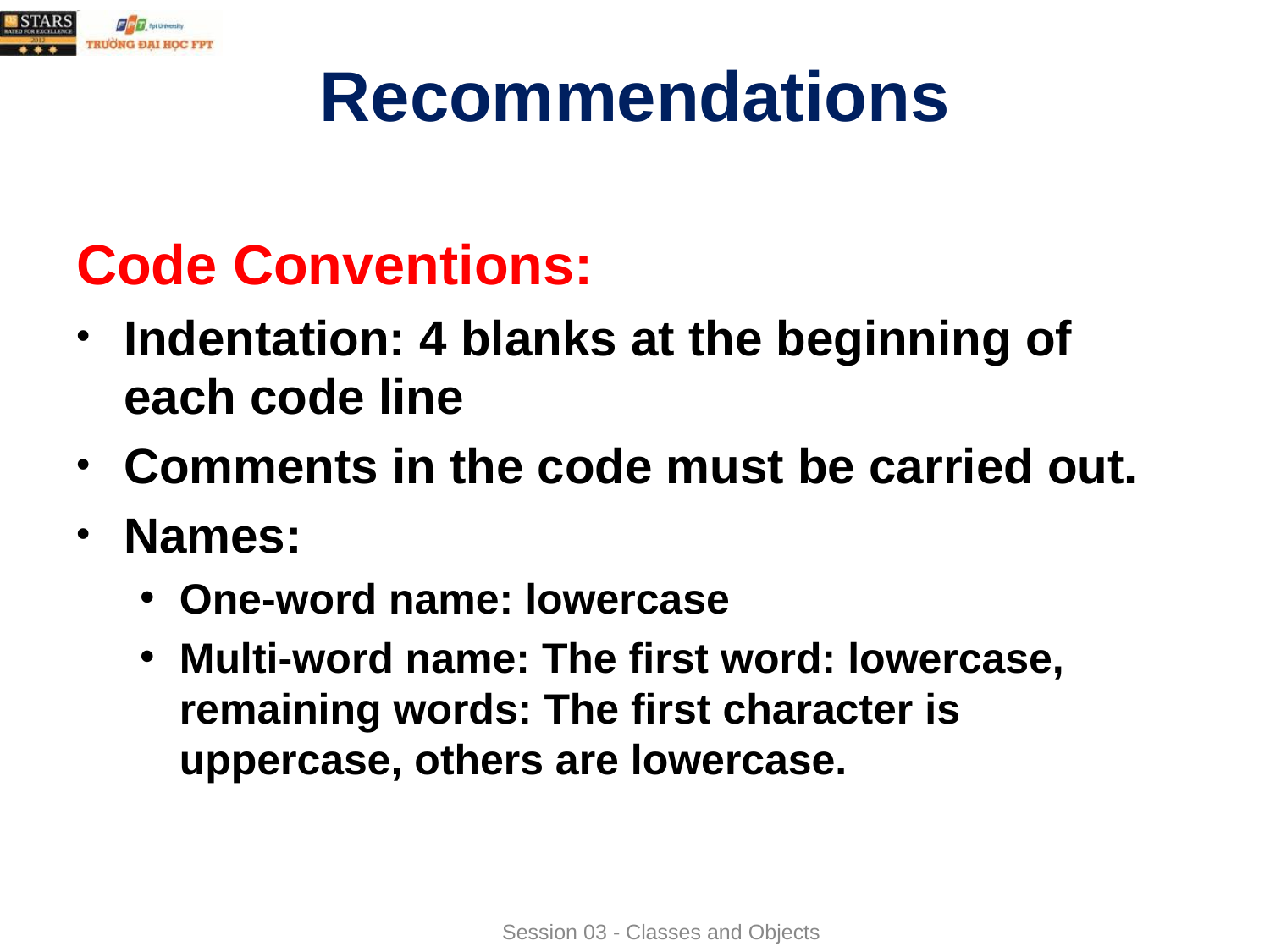

# Recommendations
Code Conventions:
Indentation: 4 blanks at the beginning of each code line
Comments in the code must be carried out.
Names:
One-word name: lowercase
Multi-word name: The first word: lowercase, remaining words: The first character is uppercase, others are lowercase.

Session 03 - Classes and Objects